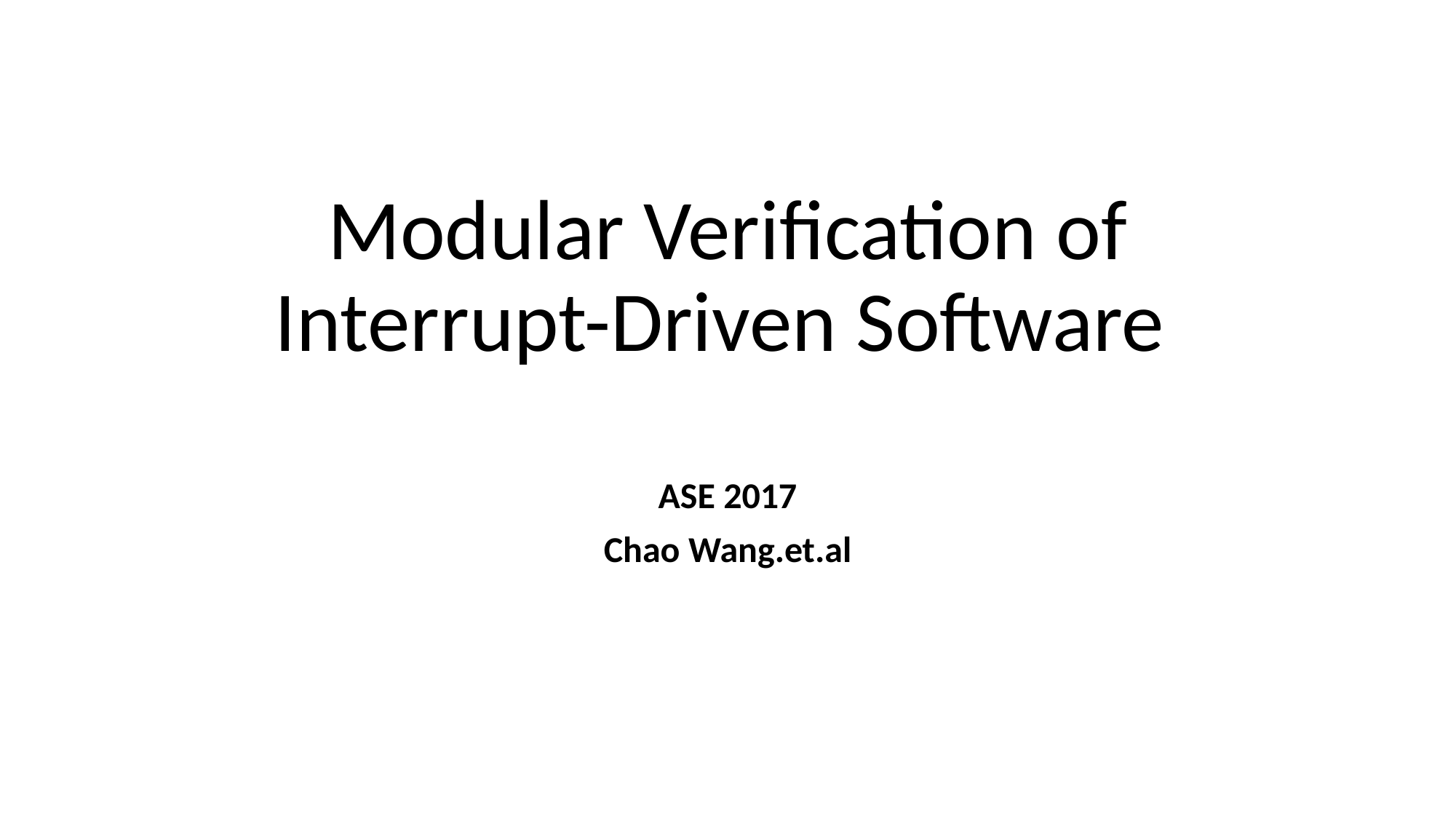

# Modular Verification of Interrupt-Driven Software
ASE 2017
Chao Wang.et.al